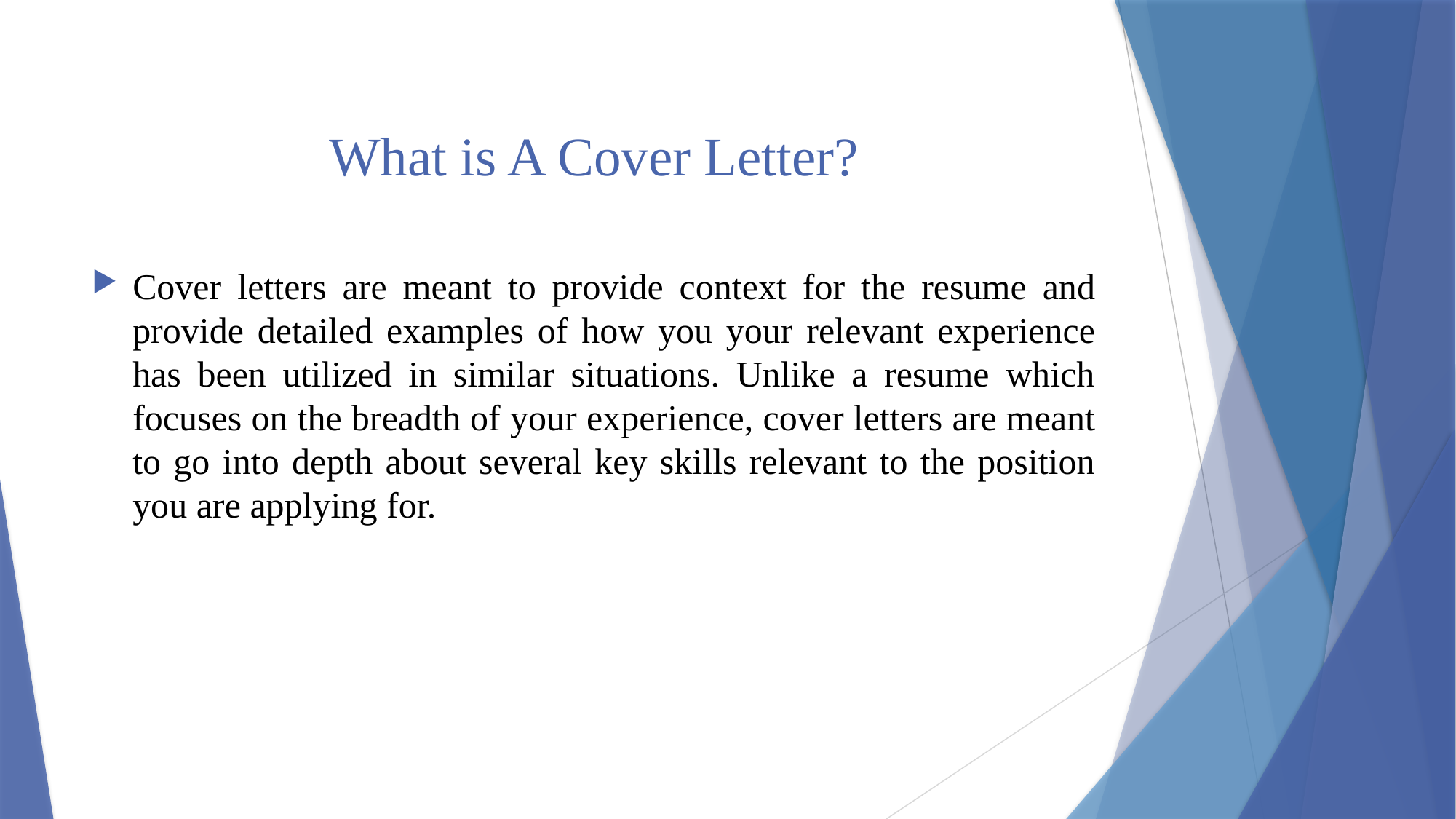

# What is A Cover Letter?
Cover letters are meant to provide context for the resume and provide detailed examples of how you your relevant experience has been utilized in similar situations. Unlike a resume which focuses on the breadth of your experience, cover letters are meant to go into depth about several key skills relevant to the position you are applying for.